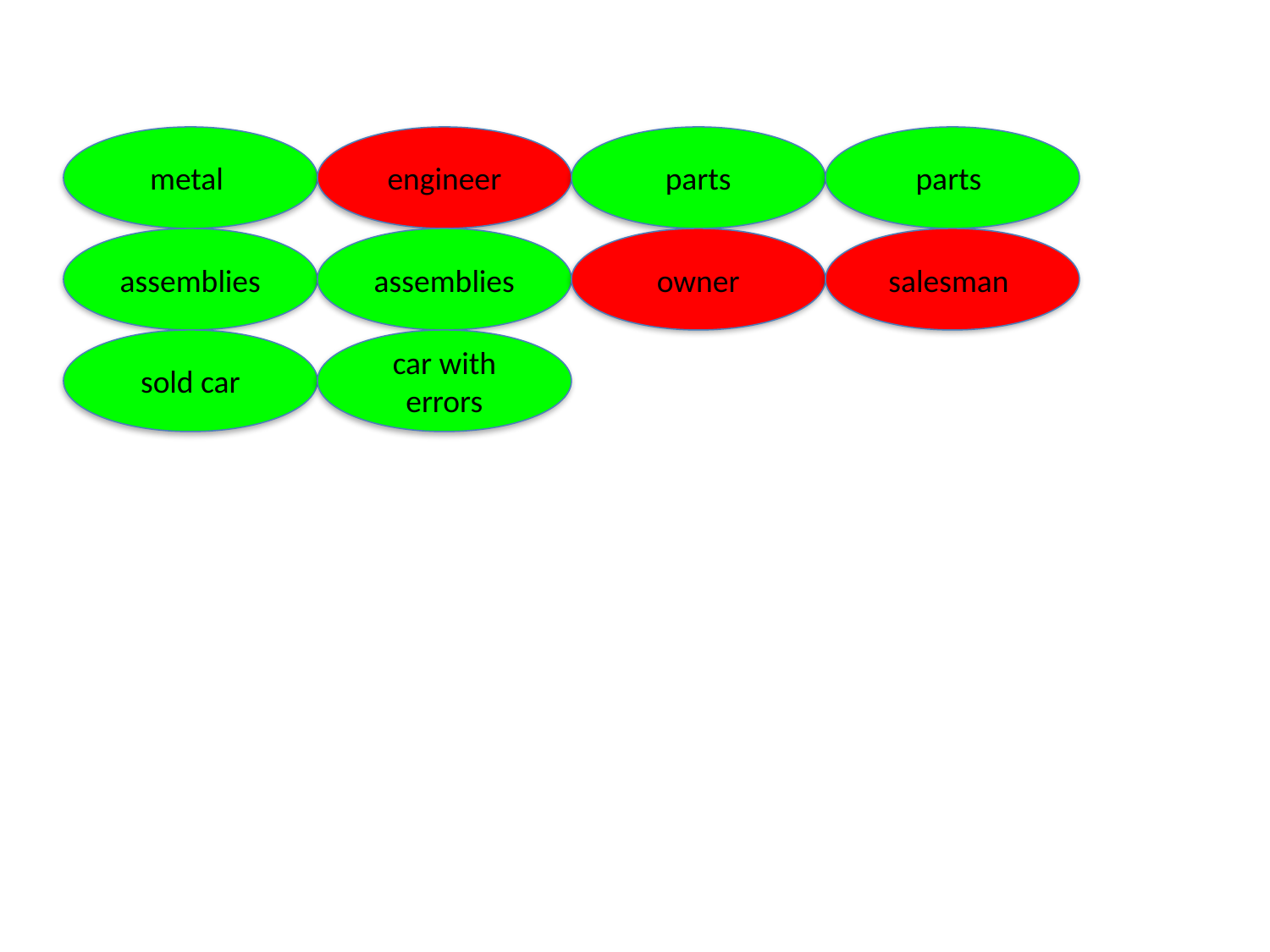

#
metal
engineer
parts
parts
assemblies
assemblies
owner
salesman
sold car
car with errors